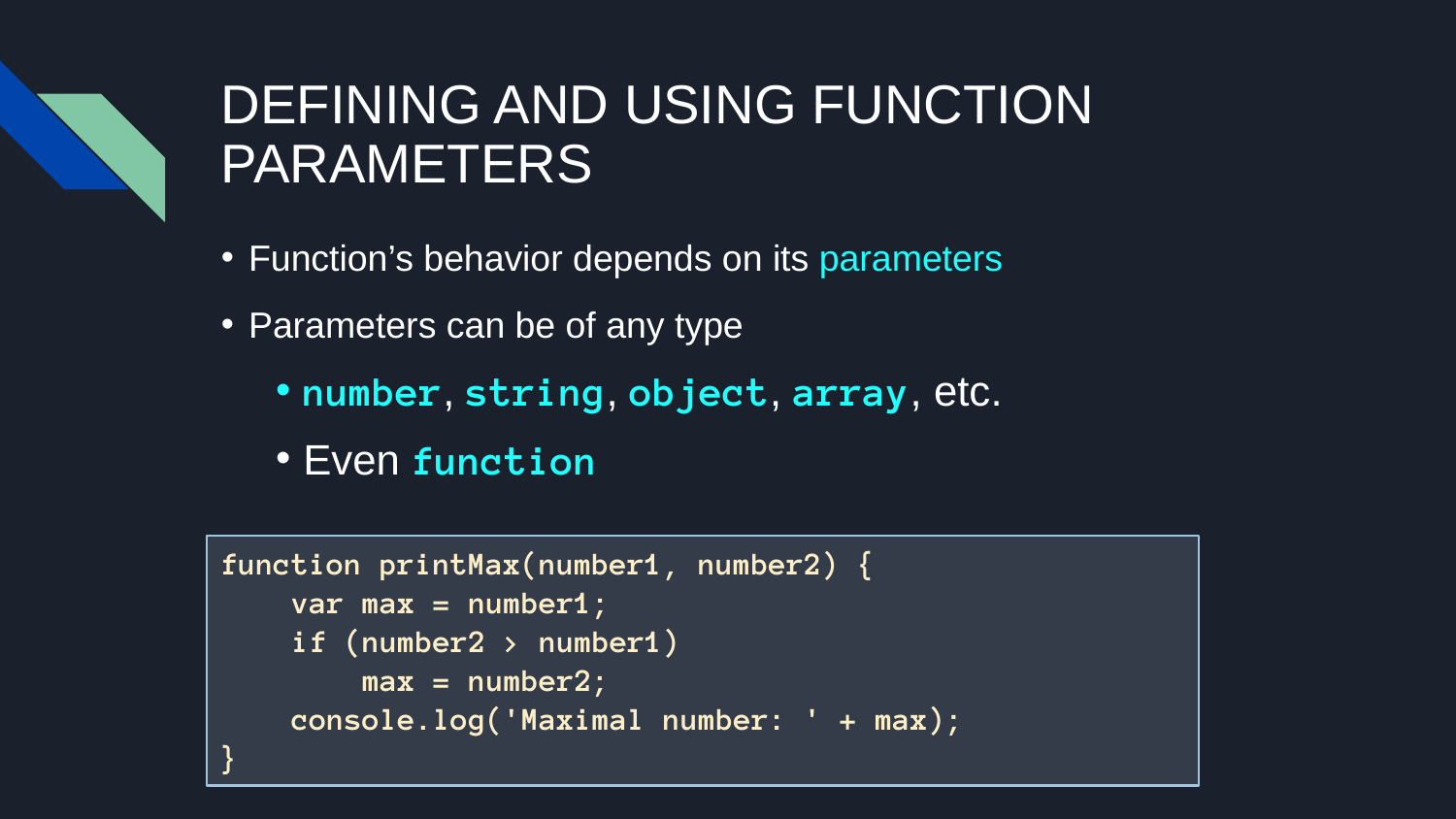

# DEFINING AND USING FUNCTION PARAMETERS
Function’s behavior depends on its parameters
Parameters can be of any type
number, string, object, array, etc.
Even function
function printMax(number1, number2) {
    var max = number1;
    if (number2 > number1)
        max = number2;
    console.log('Maximal number: ' + max);
}